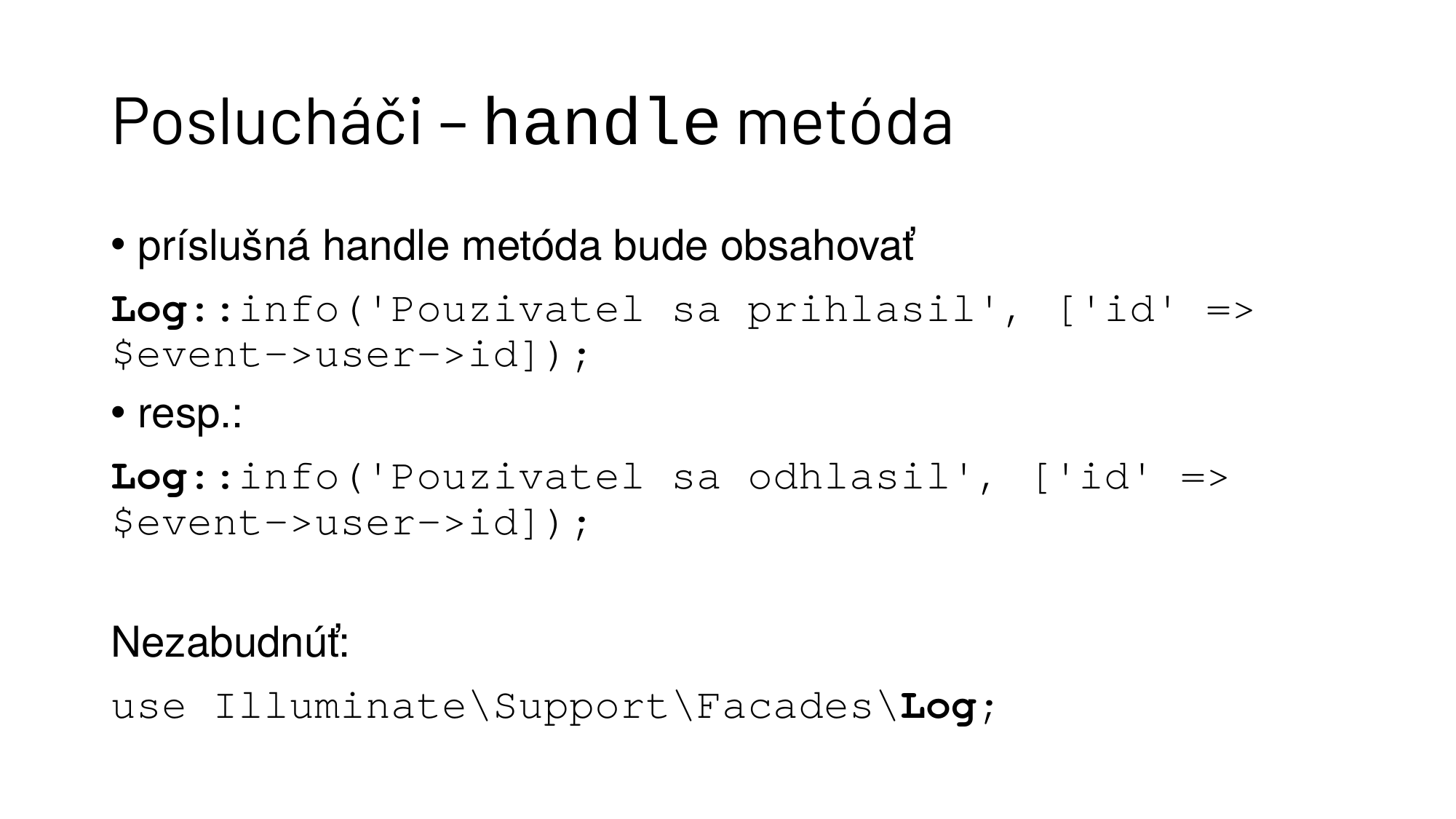

# Poslucháči – handle metóda
príslušná handle metóda bude obsahovať
Log::info('Pouzivatel sa prihlasil', ['id' => $event->user->id]);
resp.:
Log::info('Pouzivatel sa odhlasil', ['id' => $event->user->id]);

Nezabudnúť:
use Illuminate\Support\Facades\Log;